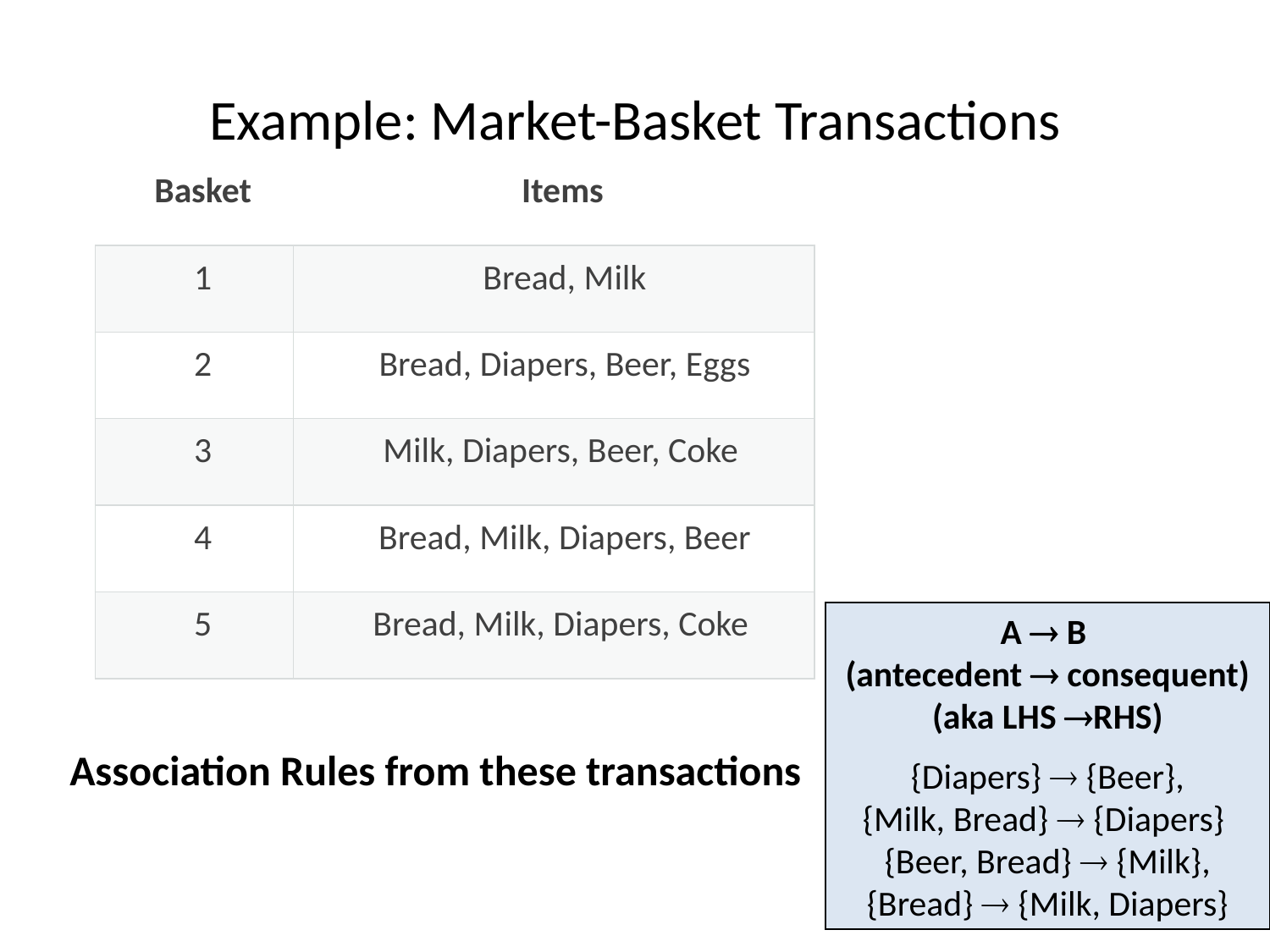

# Example: Market-Basket Transactions
| Basket | Items |
| --- | --- |
| 1 | Bread, Milk |
| 2 | Bread, Diapers, Beer, Eggs |
| 3 | Milk, Diapers, Beer, Coke |
| 4 | Bread, Milk, Diapers, Beer |
| 5 | Bread, Milk, Diapers, Coke |
A → B
(antecedent → consequent)
(aka LHS →RHS)
{Diapers} → {Beer},
{Milk, Bread} → {Diapers}
{Beer, Bread} → {Milk},
{Bread} → {Milk, Diapers}
Association Rules from these transactions